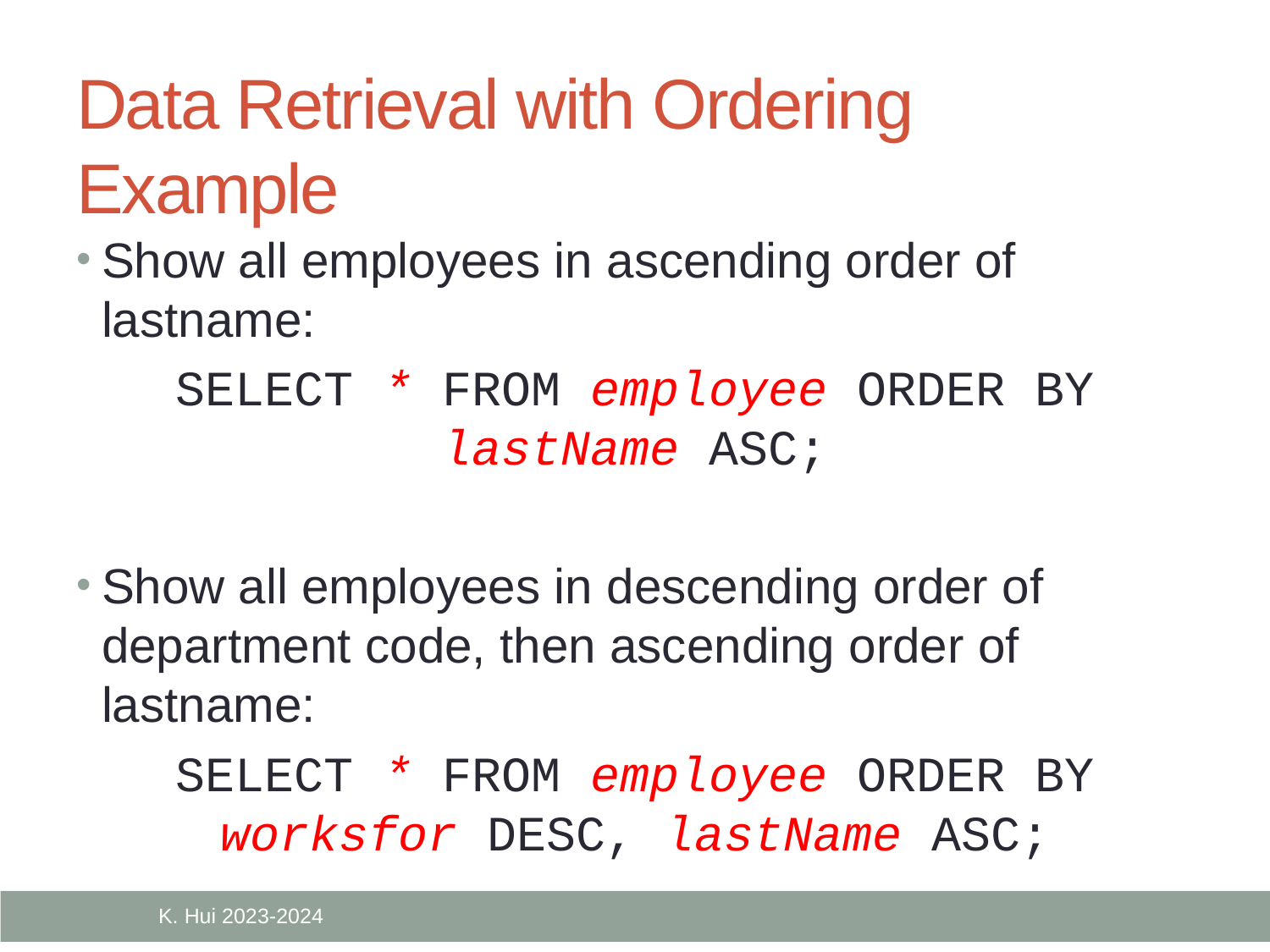

# Data Retrieval with Ordering Example
Show all employees in ascending order of lastname:
SELECT * FROM employee ORDER BY lastName ASC;

Show all employees in descending order of department code, then ascending order of lastname:
SELECT * FROM employee ORDER BY worksfor DESC, lastName ASC;

K. Hui 2023-2024